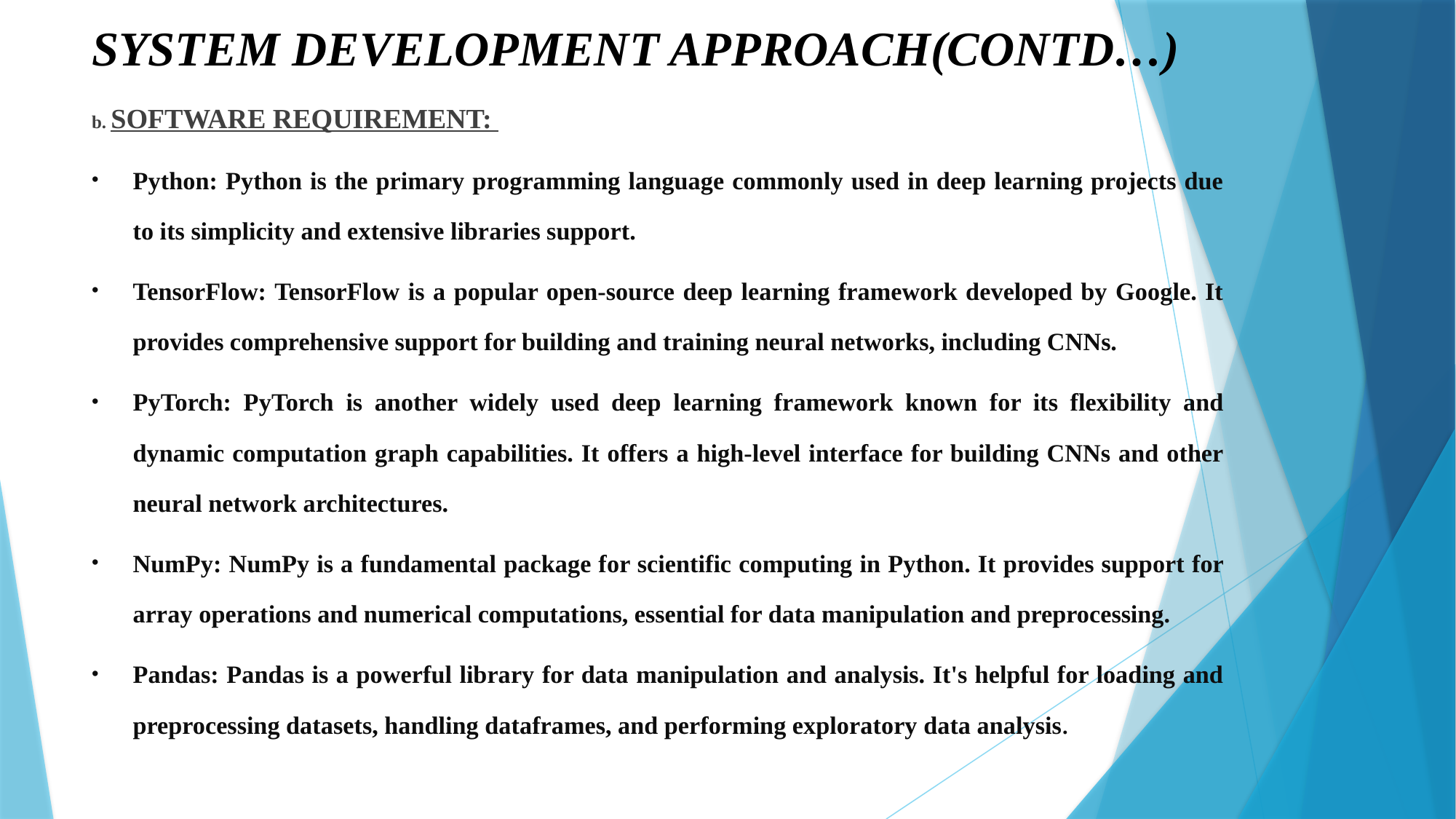

# SYSTEM DEVELOPMENT APPROACH(CONTD…)
b. SOFTWARE REQUIREMENT:
Python: Python is the primary programming language commonly used in deep learning projects due to its simplicity and extensive libraries support.
TensorFlow: TensorFlow is a popular open-source deep learning framework developed by Google. It provides comprehensive support for building and training neural networks, including CNNs.
PyTorch: PyTorch is another widely used deep learning framework known for its flexibility and dynamic computation graph capabilities. It offers a high-level interface for building CNNs and other neural network architectures.
NumPy: NumPy is a fundamental package for scientific computing in Python. It provides support for array operations and numerical computations, essential for data manipulation and preprocessing.
Pandas: Pandas is a powerful library for data manipulation and analysis. It's helpful for loading and preprocessing datasets, handling dataframes, and performing exploratory data analysis.